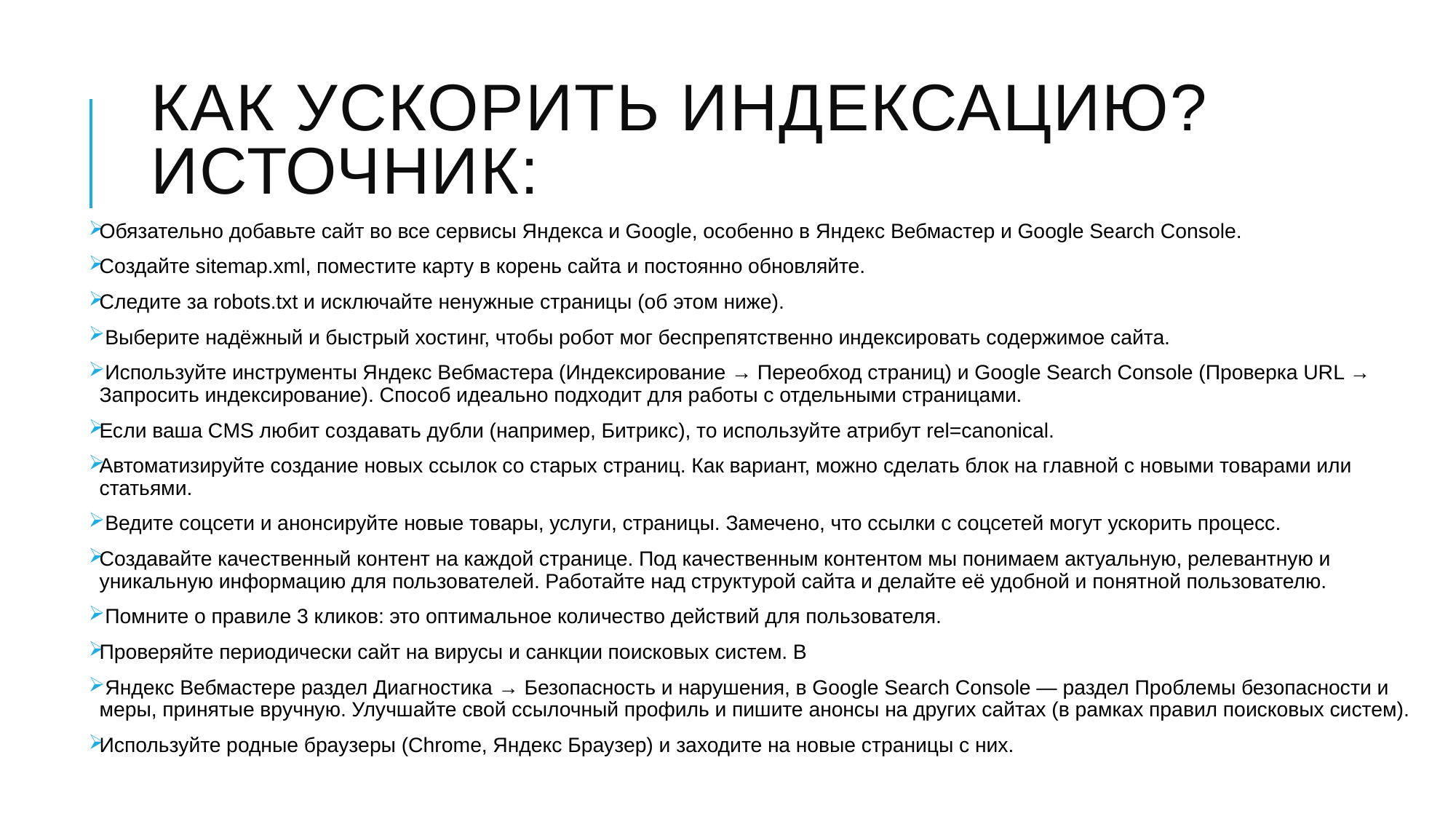

# Как ускорить индексацию? Источник:
Обязательно добавьте сайт во все сервисы Яндекса и Google, особенно в Яндекс Вебмастер и Google Search Console.
Создайте sitemap.xml, поместите карту в корень сайта и постоянно обновляйте.
Следите за robots.txt и исключайте ненужные страницы (об этом ниже).
 Выберите надёжный и быстрый хостинг, чтобы робот мог беспрепятственно индексировать содержимое сайта.
 Используйте инструменты Яндекс Вебмастера (Индексирование → Переобход страниц) и Google Search Console (Проверка URL → Запросить индексирование). Способ идеально подходит для работы с отдельными страницами.
Если ваша CMS любит создавать дубли (например, Битрикс), то используйте атрибут rel=canonical.
Автоматизируйте создание новых ссылок со старых страниц. Как вариант, можно сделать блок на главной с новыми товарами или статьями.
 Ведите соцсети и анонсируйте новые товары, услуги, страницы. Замечено, что ссылки с соцсетей могут ускорить процесс.
Создавайте качественный контент на каждой странице. Под качественным контентом мы понимаем актуальную, релевантную и уникальную информацию для пользователей. Работайте над структурой сайта и делайте её удобной и понятной пользователю.
 Помните о правиле 3 кликов: это оптимальное количество действий для пользователя.
Проверяйте периодически сайт на вирусы и санкции поисковых систем. В
 Яндекс Вебмастере раздел Диагностика → Безопасность и нарушения, в Google Search Console — раздел Проблемы безопасности и меры, принятые вручную. Улучшайте свой ссылочный профиль и пишите анонсы на других сайтах (в рамках правил поисковых систем).
Используйте родные браузеры (Chrome, Яндекс Браузер) и заходите на новые страницы с них.